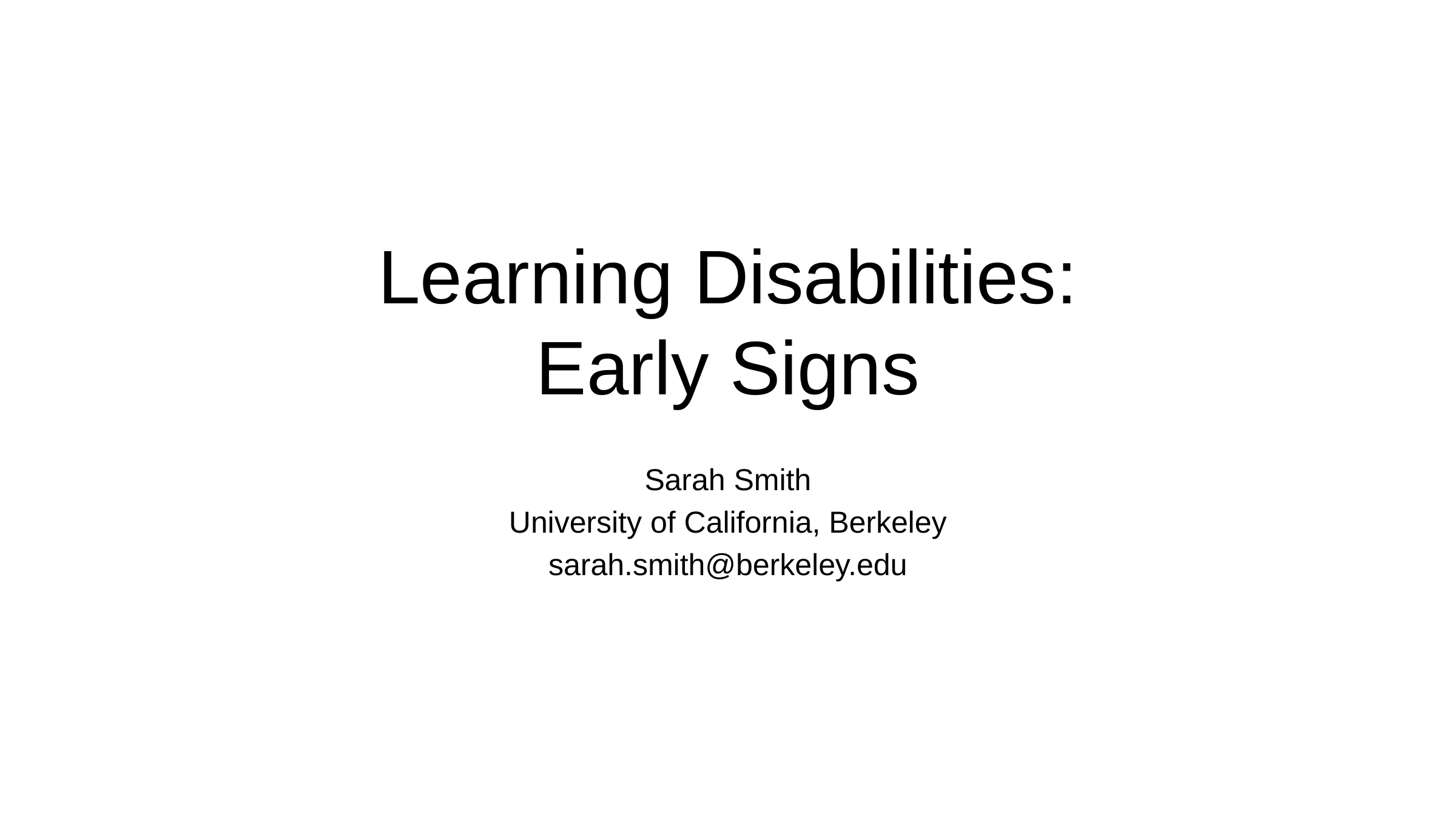

# Learning Disabilities: Early Signs
Sarah Smith
University of California, Berkeley
sarah.smith@berkeley.edu